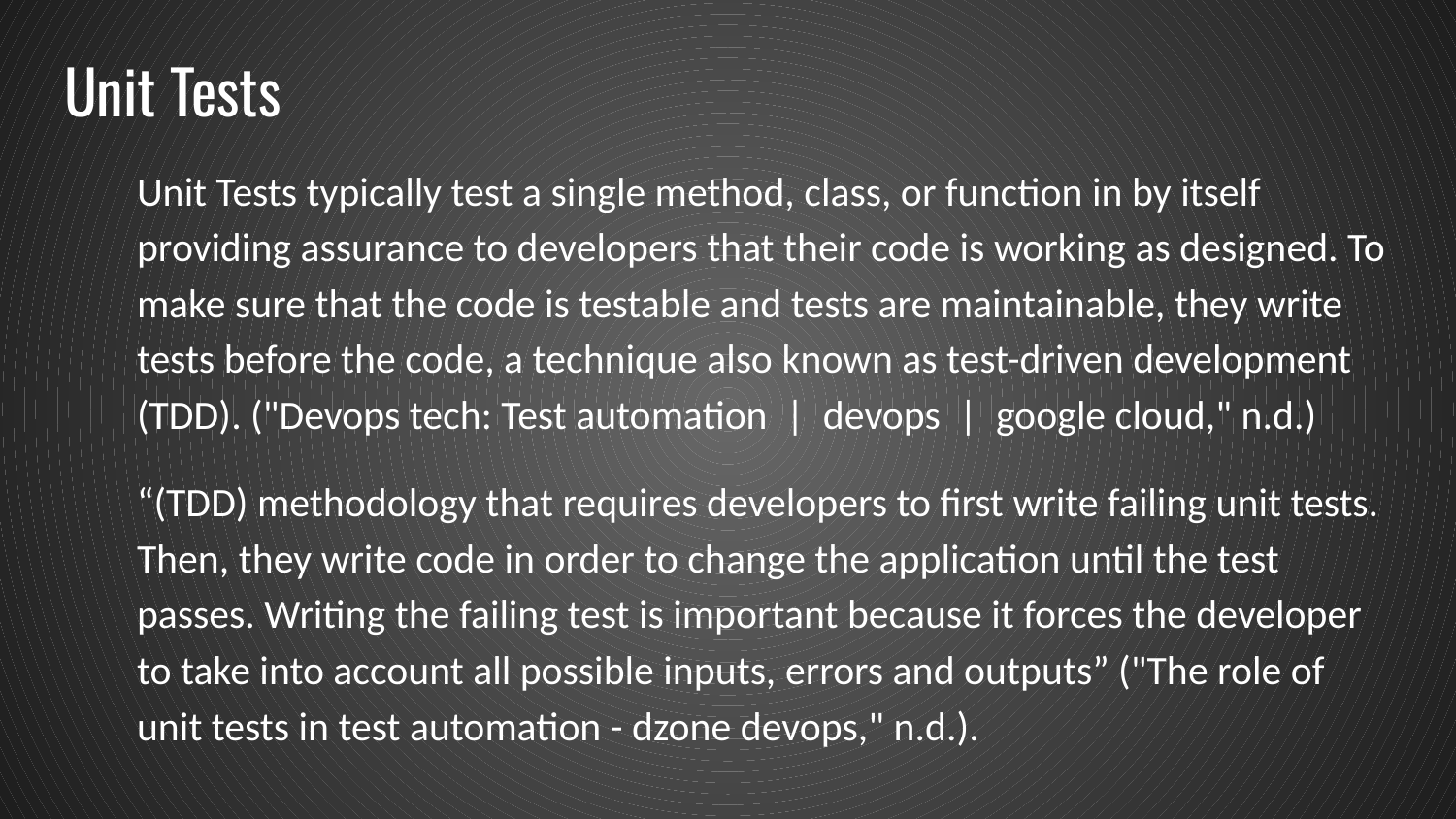

# Unit Tests
Unit Tests typically test a single method, class, or function in by itself providing assurance to developers that their code is working as designed. To make sure that the code is testable and tests are maintainable, they write tests before the code, a technique also known as test-driven development (TDD). ("Devops tech: Test automation  |  devops  |  google cloud," n.d.)
“(TDD) methodology that requires developers to first write failing unit tests. Then, they write code in order to change the application until the test passes. Writing the failing test is important because it forces the developer to take into account all possible inputs, errors and outputs” ("The role of unit tests in test automation - dzone devops," n.d.).